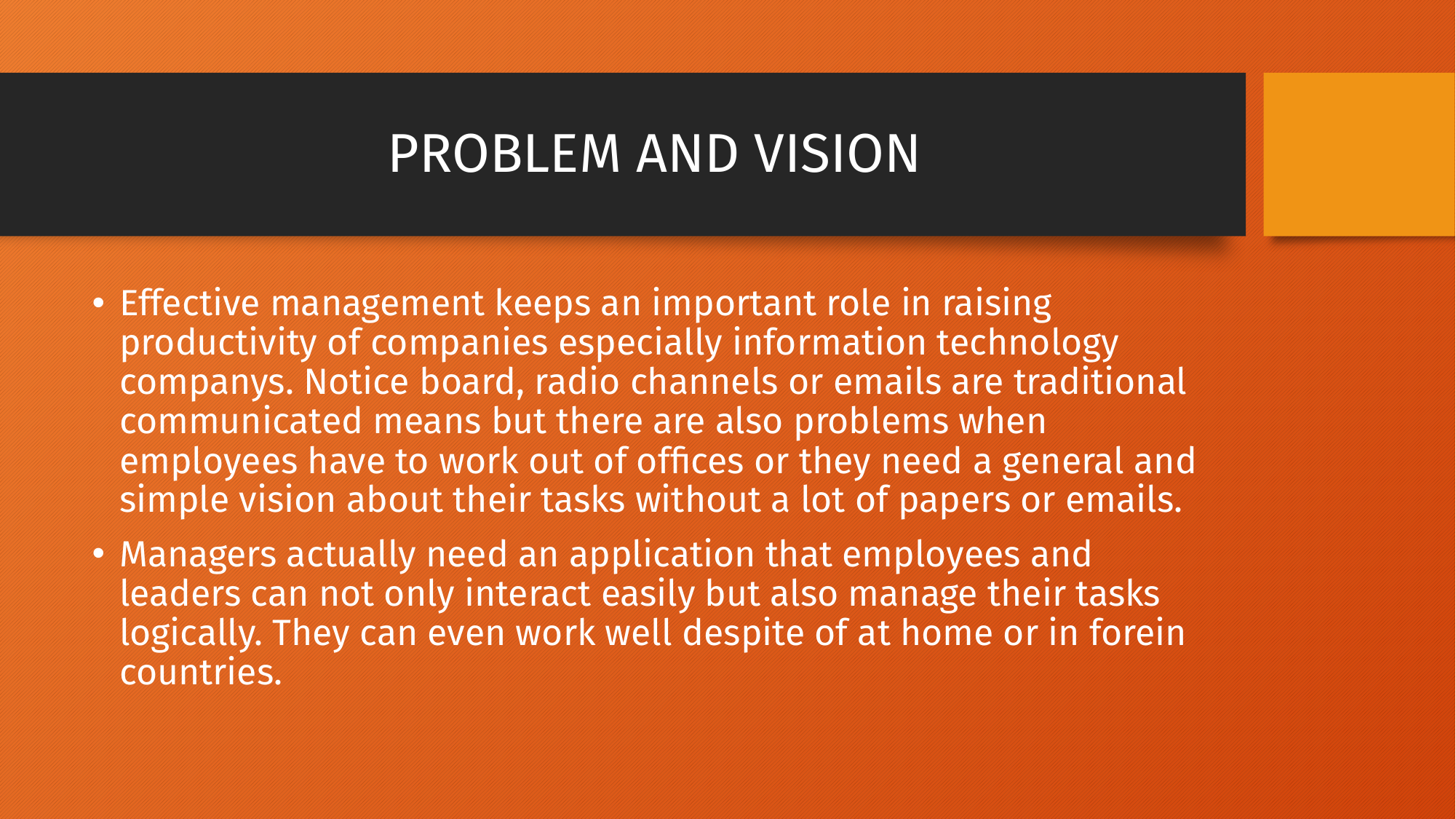

# PROBLEM AND VISION
Effective management keeps an important role in raising productivity of companies especially information technology companys. Notice board, radio channels or emails are traditional communicated means but there are also problems when employees have to work out of offices or they need a general and simple vision about their tasks without a lot of papers or emails.
Managers actually need an application that employees and leaders can not only interact easily but also manage their tasks logically. They can even work well despite of at home or in forein countries.